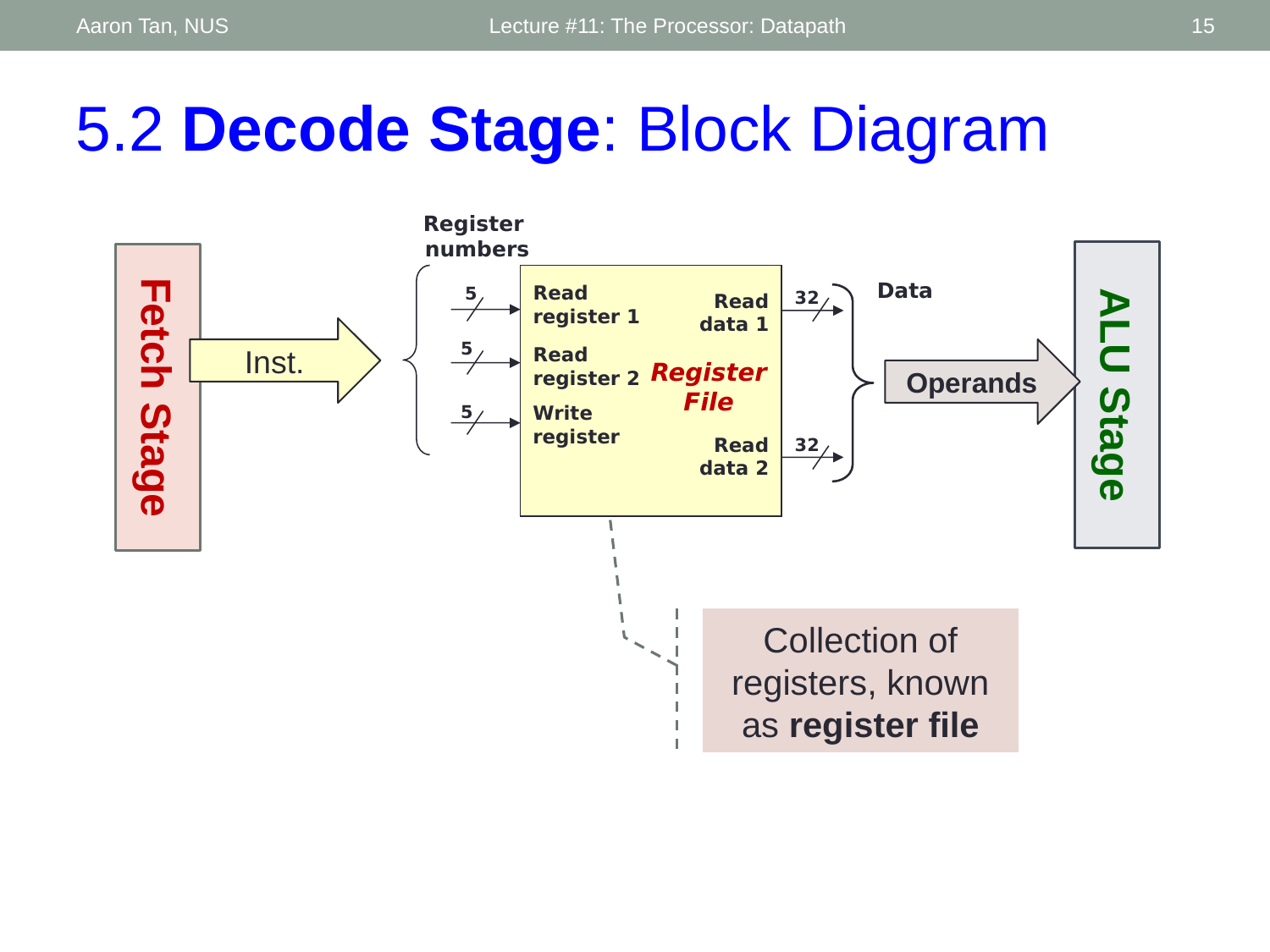

Aaron Tan, NUS
Lecture #11: The Processor: Datapath
15
5.2 Decode Stage: Block Diagram
Register
numbers
ALU Stage
Fetch Stage

Read
register 1
5
32

Read
data 1

5
Read
register 2
Register
File

5
Write
register

Read
data 2
32

Data
Inst.
Operands
Collection of registers, known as register file